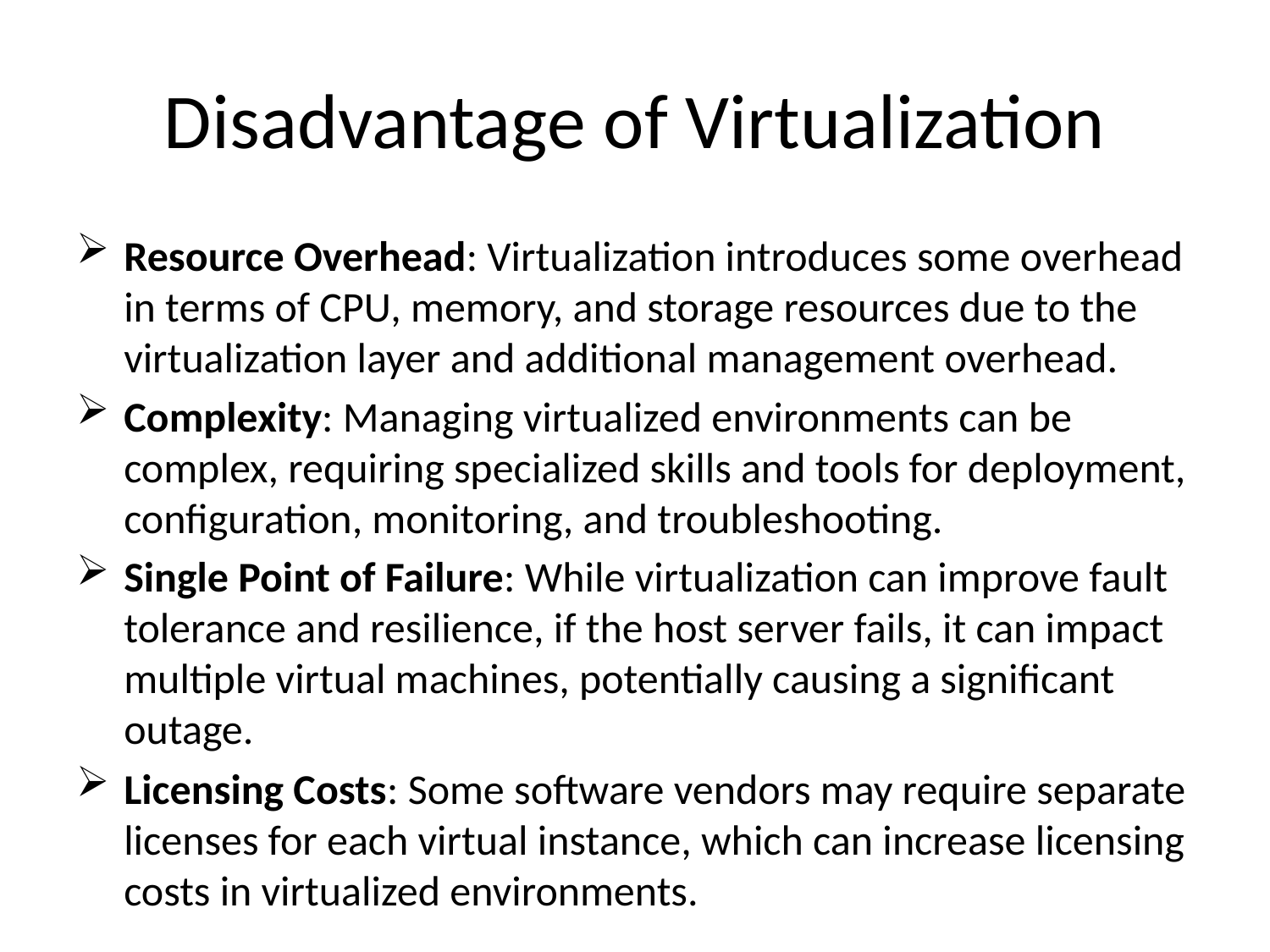

# Disadvantage of Virtualization
Resource Overhead: Virtualization introduces some overhead in terms of CPU, memory, and storage resources due to the virtualization layer and additional management overhead.
Complexity: Managing virtualized environments can be complex, requiring specialized skills and tools for deployment, configuration, monitoring, and troubleshooting.
Single Point of Failure: While virtualization can improve fault tolerance and resilience, if the host server fails, it can impact multiple virtual machines, potentially causing a significant outage.
Licensing Costs: Some software vendors may require separate licenses for each virtual instance, which can increase licensing costs in virtualized environments.